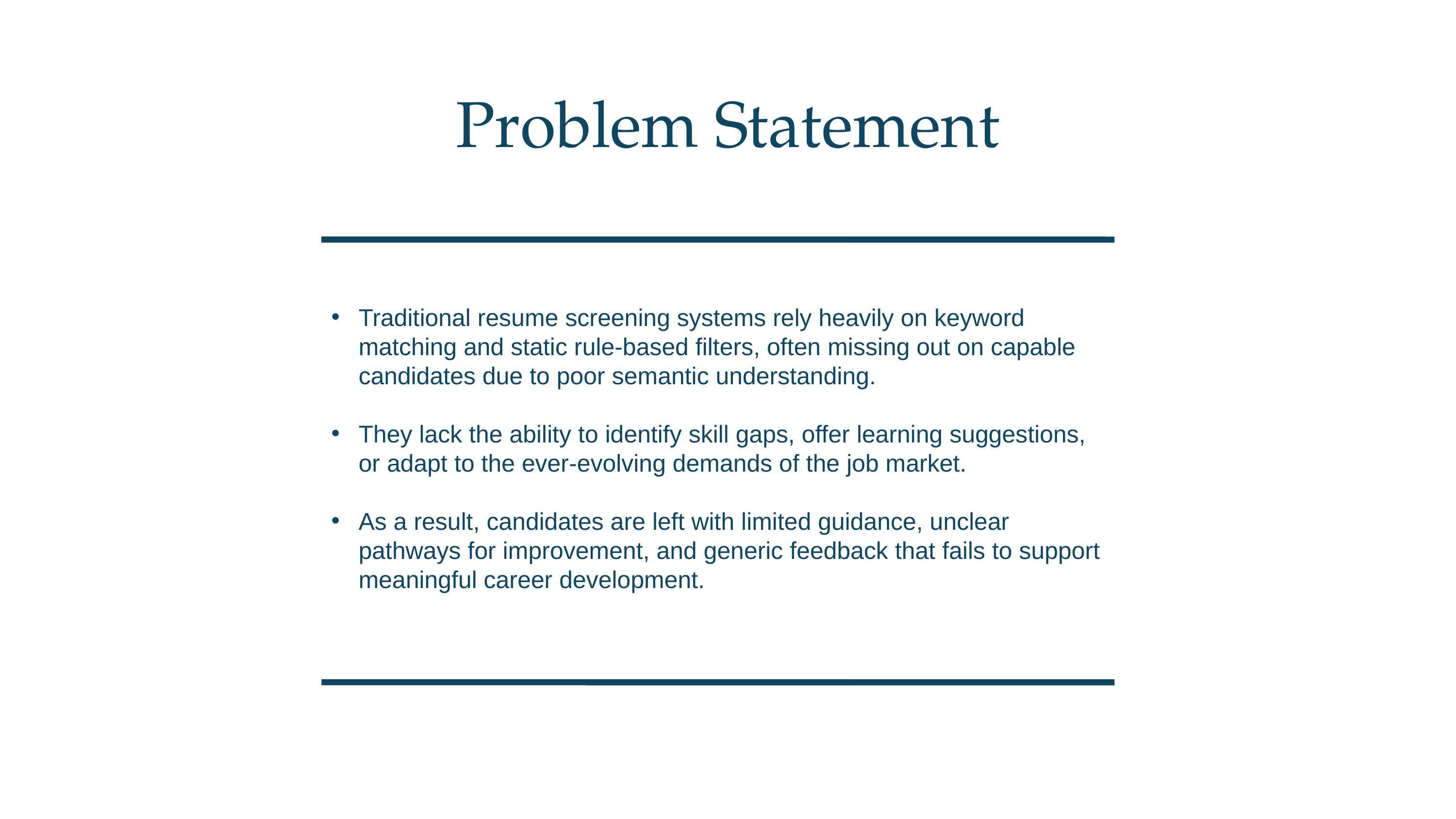

Problem Statement

Traditional resume screening systems rely heavily on keyword matching and static rule-based filters, often missing out on capable candidates due to poor semantic understanding.

They lack the ability to identify skill gaps, offer learning suggestions, or adapt to the ever-evolving demands of the job market.

As a result, candidates are left with limited guidance, unclear pathways for improvement, and generic feedback that fails to support meaningful career development.